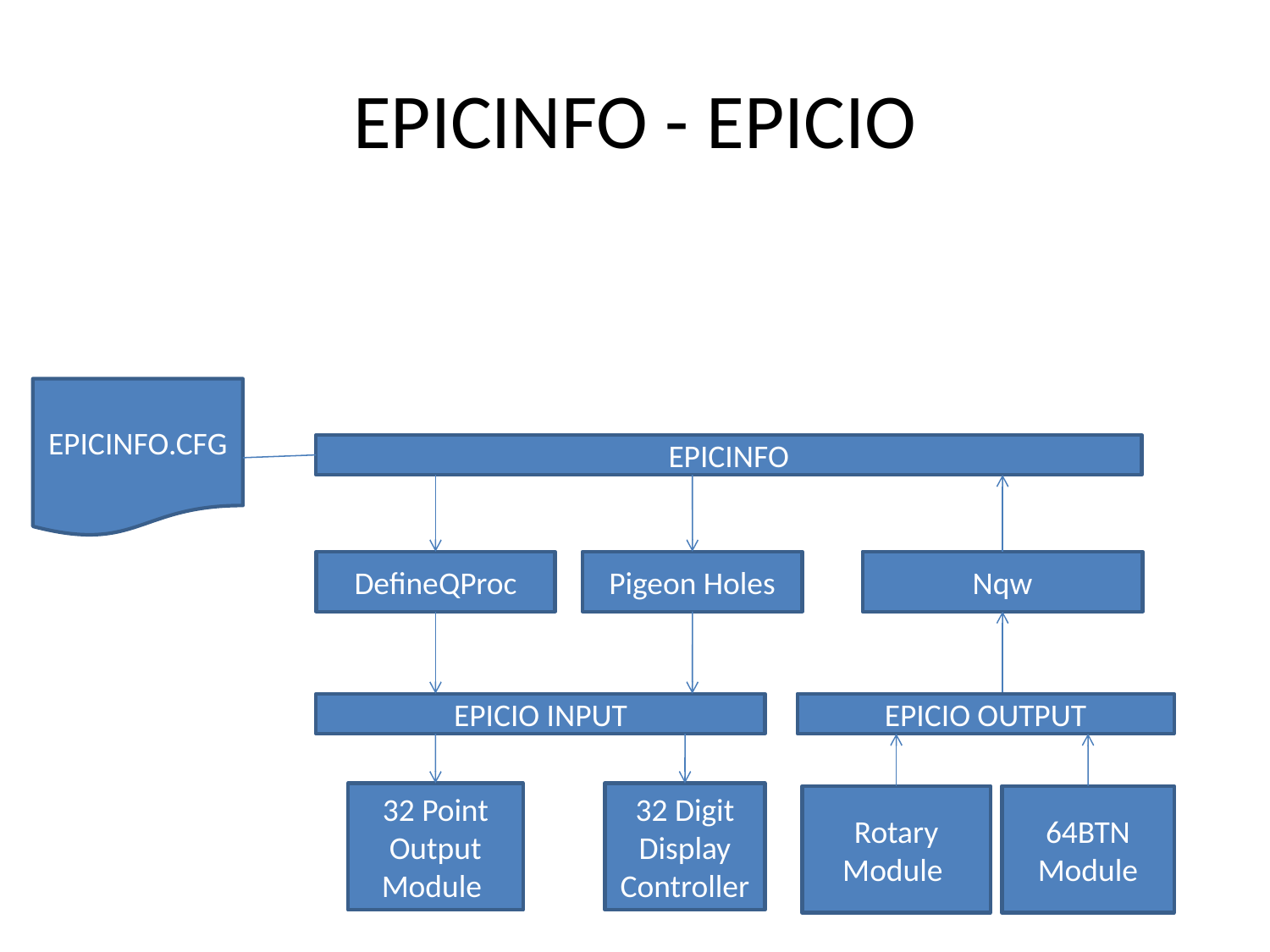

# EPICINFO - EPICIO
EPICINFO.CFG
EPICINFO
DefineQProc
Pigeon Holes
Nqw
EPICIO INPUT
EPICIO OUTPUT
32 Point Output Module
32 Digit Display Controller
Rotary Module
64BTN Module